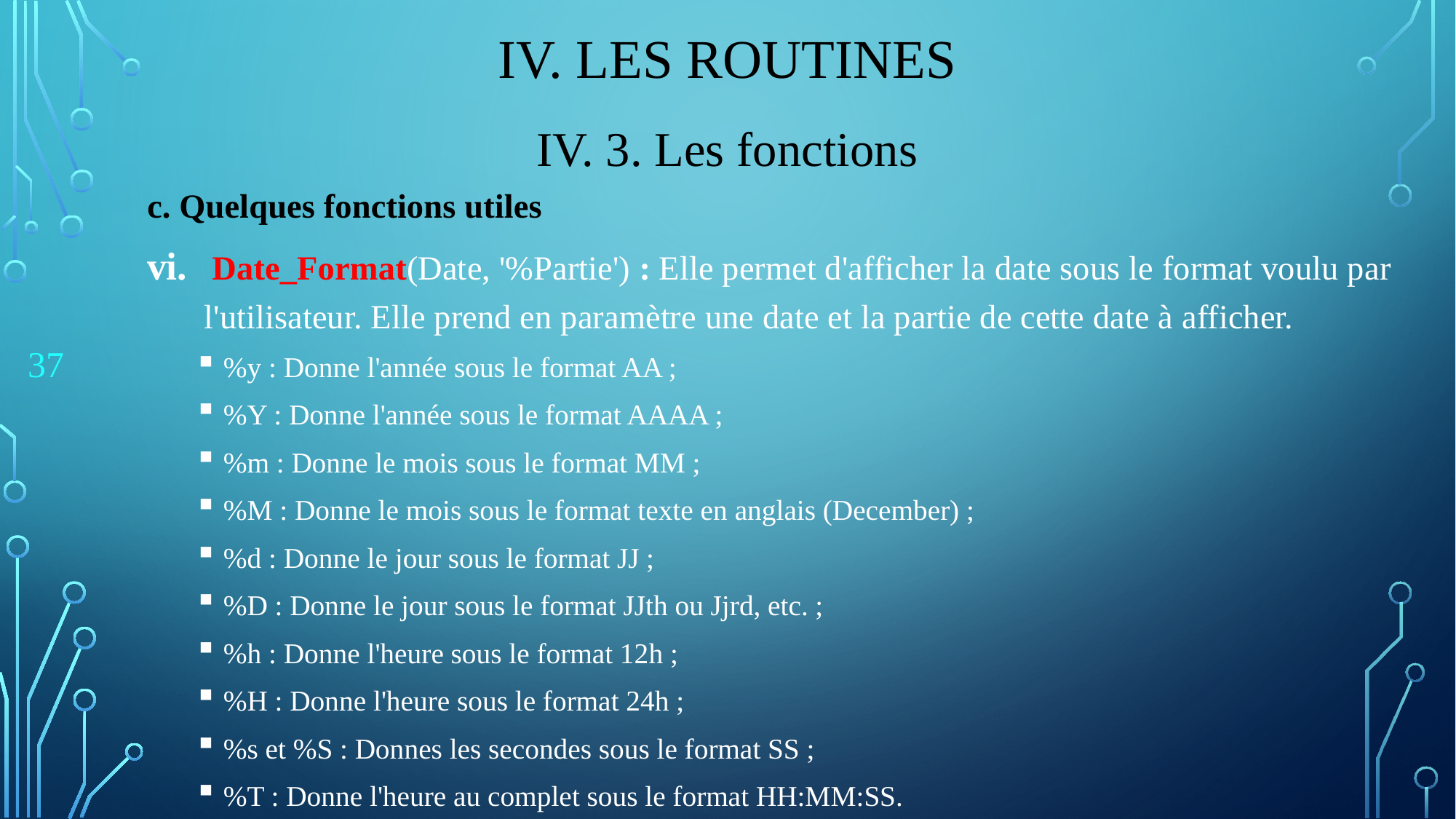

# IV. Les Routines
IV. 3. Les fonctions
c. Quelques fonctions utiles
 Date_Format(Date, '%Partie') : Elle permet d'afficher la date sous le format voulu par l'utilisateur. Elle prend en paramètre une date et la partie de cette date à afficher.
%y : Donne l'année sous le format AA ;
%Y : Donne l'année sous le format AAAA ;
%m : Donne le mois sous le format MM ;
%M : Donne le mois sous le format texte en anglais (December) ;
%d : Donne le jour sous le format JJ ;
%D : Donne le jour sous le format JJth ou Jjrd, etc. ;
%h : Donne l'heure sous le format 12h ;
%H : Donne l'heure sous le format 24h ;
%s et %S : Donnes les secondes sous le format SS ;
%T : Donne l'heure au complet sous le format HH:MM:SS.
37